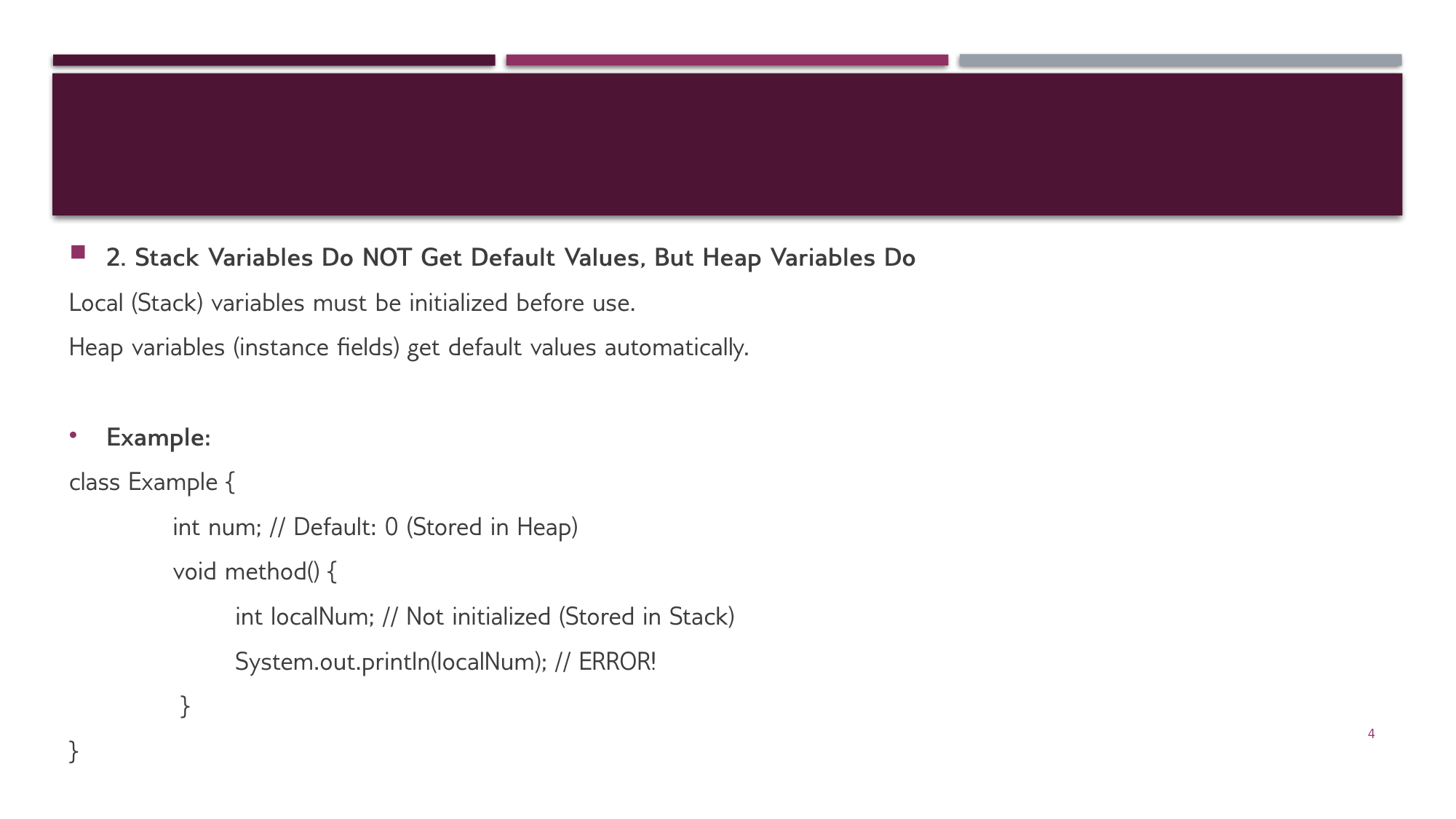

2. Stack Variables Do NOT Get Default Values, But Heap Variables Do
Local (Stack) variables must be initialized before use.
Heap variables (instance fields) get default values automatically.

Example:
class Example {
	int num; // Default: 0 (Stored in Heap)
	void method() {
	        int localNum; // Not initialized (Stored in Stack)
	        System.out.println(localNum); // ERROR!
   	 }
}
4